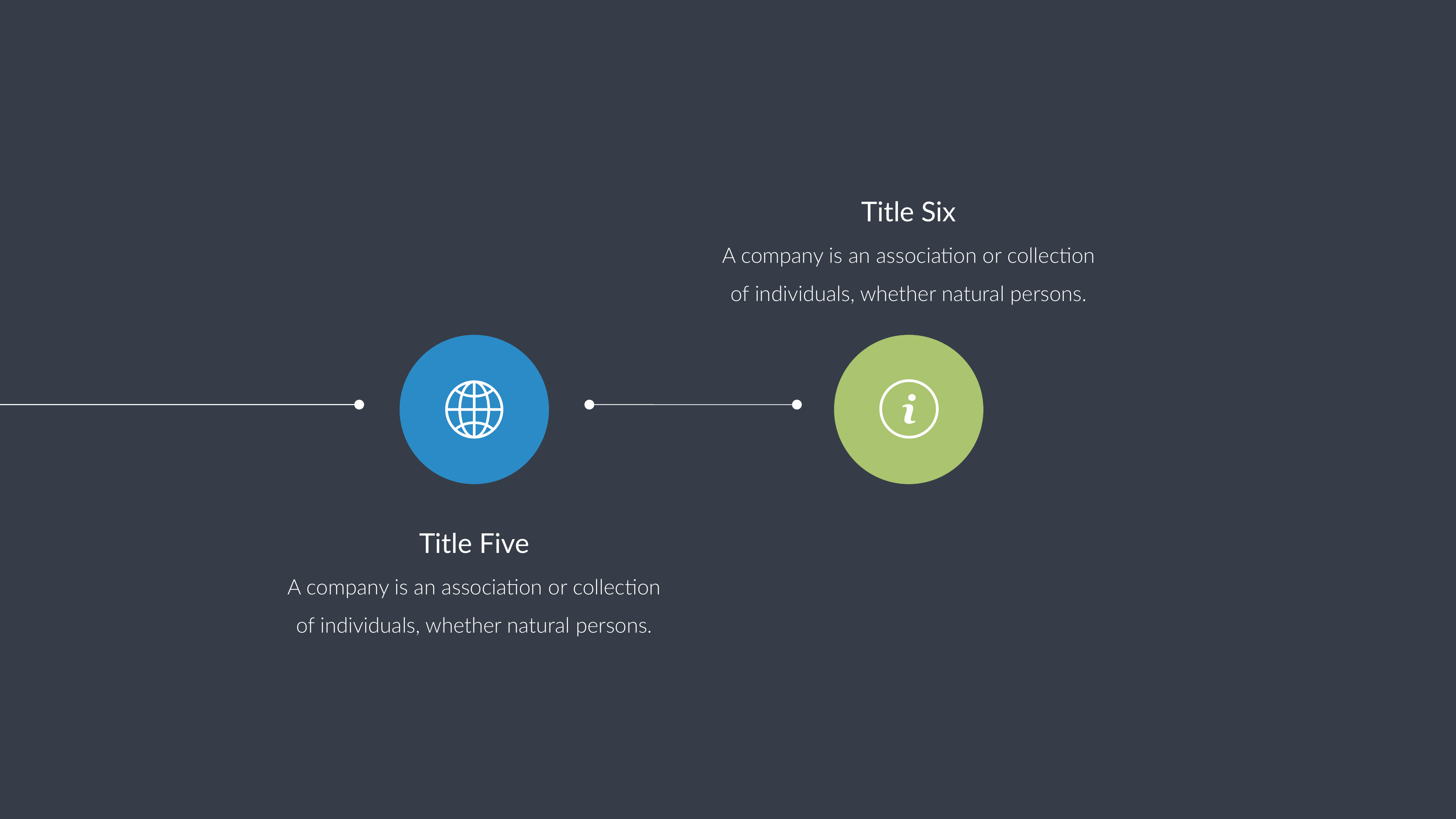

Title Six
A company is an association or collection of individuals, whether natural persons.

Title Five
A company is an association or collection of individuals, whether natural persons.